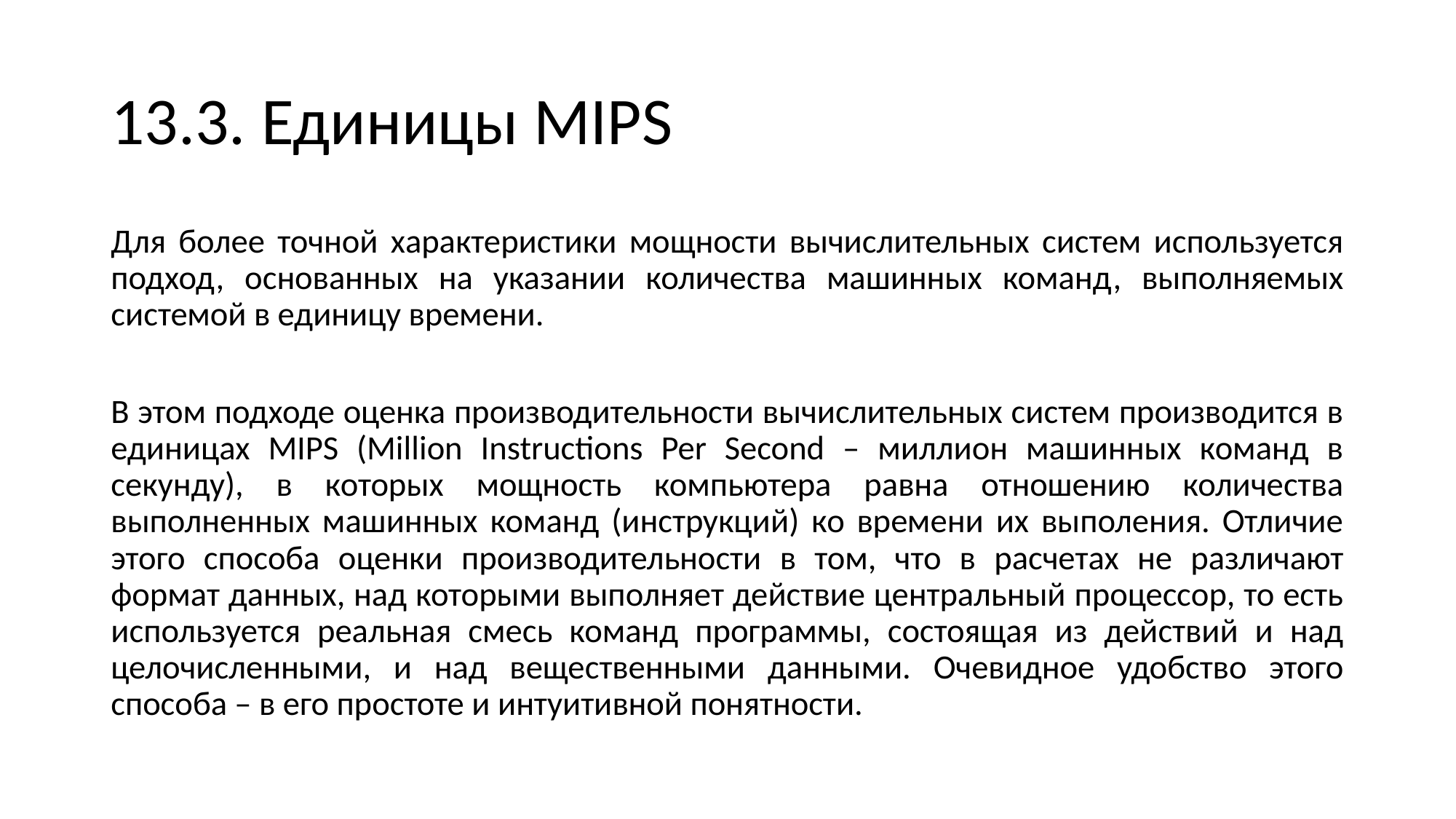

# 13.3. Единицы MIPS
Для более точной характеристики мощности вычислительных систем используется подход, основанных на указании количества машинных команд, выполняемых системой в единицу времени.

В этом подходе оценка производительности вычислительных систем производится в единицах MIPS (Million Instructions Per Second – миллион машинных команд в секунду), в которых мощность компьютера равна отношению количества выполненных машинных команд (инструкций) ко времени их выполения. Отличие этого способа оценки производительности в том, что в расчетах не различают формат данных, над которыми выполняет действие центральный процессор, то есть используется реальная смесь команд программы, состоящая из действий и над целочисленными, и над вещественными данными. Очевидное удобство этого способа – в его простоте и интуитивной понятности.